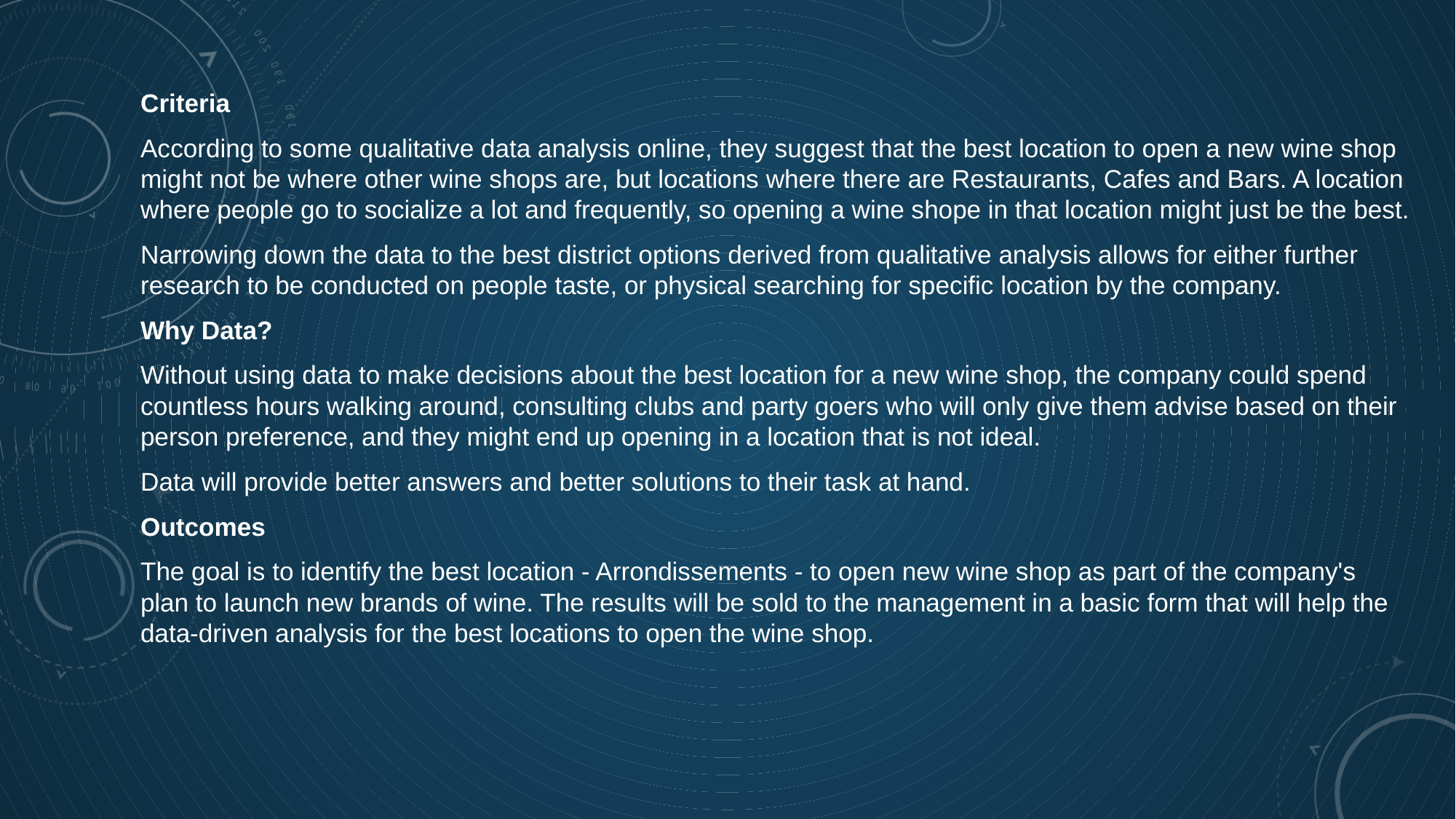

Criteria
According to some qualitative data analysis online, they suggest that the best location to open a new wine shop might not be where other wine shops are, but locations where there are Restaurants, Cafes and Bars. A location where people go to socialize a lot and frequently, so opening a wine shope in that location might just be the best.
Narrowing down the data to the best district options derived from qualitative analysis allows for either further research to be conducted on people taste, or physical searching for specific location by the company.
Why Data?
Without using data to make decisions about the best location for a new wine shop, the company could spend countless hours walking around, consulting clubs and party goers who will only give them advise based on their person preference, and they might end up opening in a location that is not ideal.
Data will provide better answers and better solutions to their task at hand.
Outcomes
The goal is to identify the best location - Arrondissements - to open new wine shop as part of the company's plan to launch new brands of wine. The results will be sold to the management in a basic form that will help the data-driven analysis for the best locations to open the wine shop.